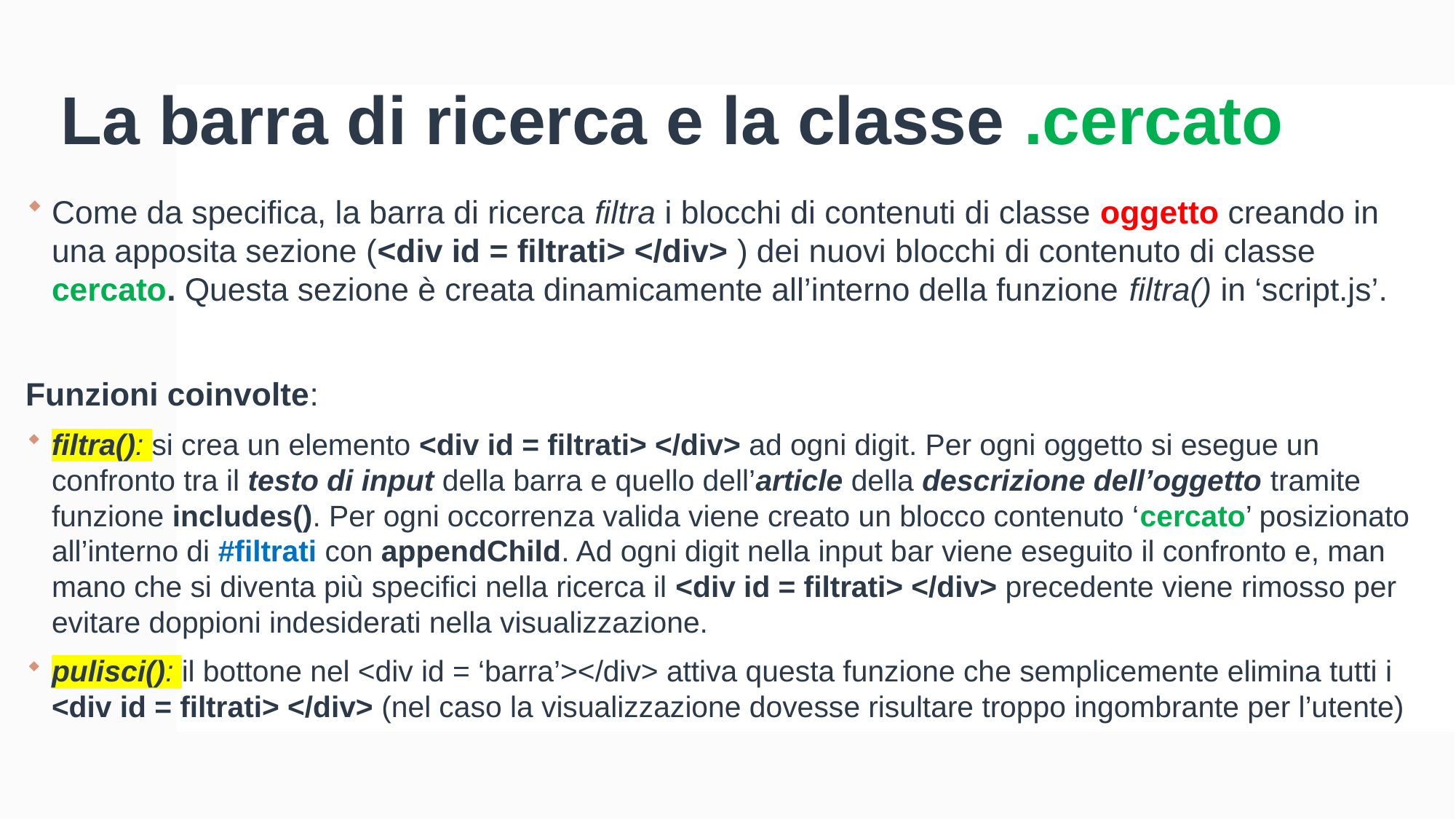

# La barra di ricerca e la classe .cercato
Come da specifica, la barra di ricerca filtra i blocchi di contenuti di classe oggetto creando in una apposita sezione (<div id = filtrati> </div> ) dei nuovi blocchi di contenuto di classe cercato. Questa sezione è creata dinamicamente all’interno della funzione filtra() in ‘script.js’.

Funzioni coinvolte:
filtra(): si crea un elemento <div id = filtrati> </div> ad ogni digit. Per ogni oggetto si esegue un confronto tra il testo di input della barra e quello dell’article della descrizione dell’oggetto tramite funzione includes(). Per ogni occorrenza valida viene creato un blocco contenuto ‘cercato’ posizionato all’interno di #filtrati con appendChild. Ad ogni digit nella input bar viene eseguito il confronto e, man mano che si diventa più specifici nella ricerca il <div id = filtrati> </div> precedente viene rimosso per evitare doppioni indesiderati nella visualizzazione.
pulisci(): il bottone nel <div id = ‘barra’></div> attiva questa funzione che semplicemente elimina tutti i <div id = filtrati> </div> (nel caso la visualizzazione dovesse risultare troppo ingombrante per l’utente)